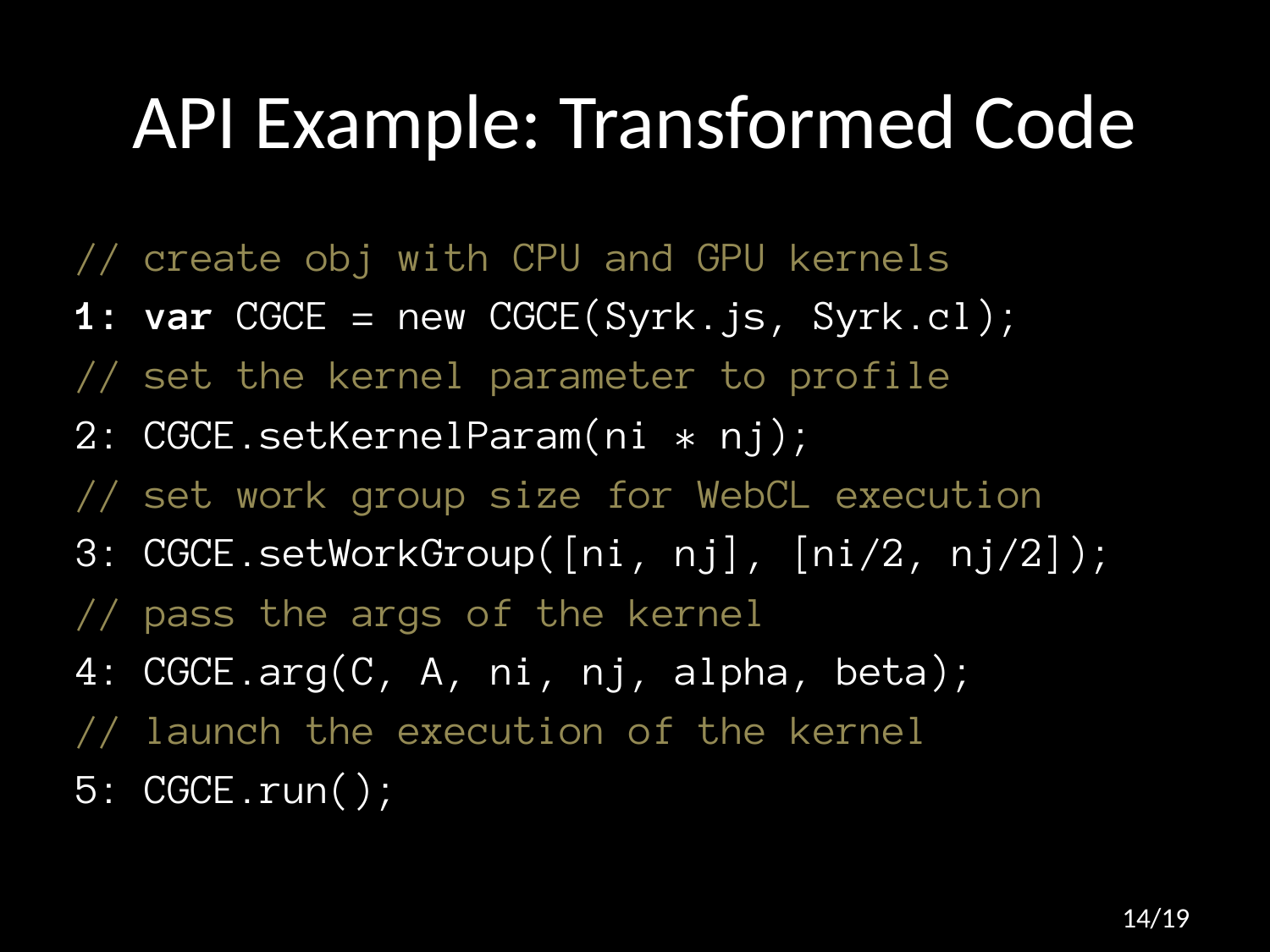

# API Example: Transformed Code
// create obj with CPU and GPU kernels
1: var CGCE = new CGCE(Syrk.js, Syrk.cl);
// set the kernel parameter to profile
2: CGCE.setKernelParam(ni * nj);
// set work group size for WebCL execution
3: CGCE.setWorkGroup([ni, nj], [ni/2, nj/2]);
// pass the args of the kernel
4: CGCE.arg(C, A, ni, nj, alpha, beta);
// launch the execution of the kernel
5: CGCE.run();
14/19